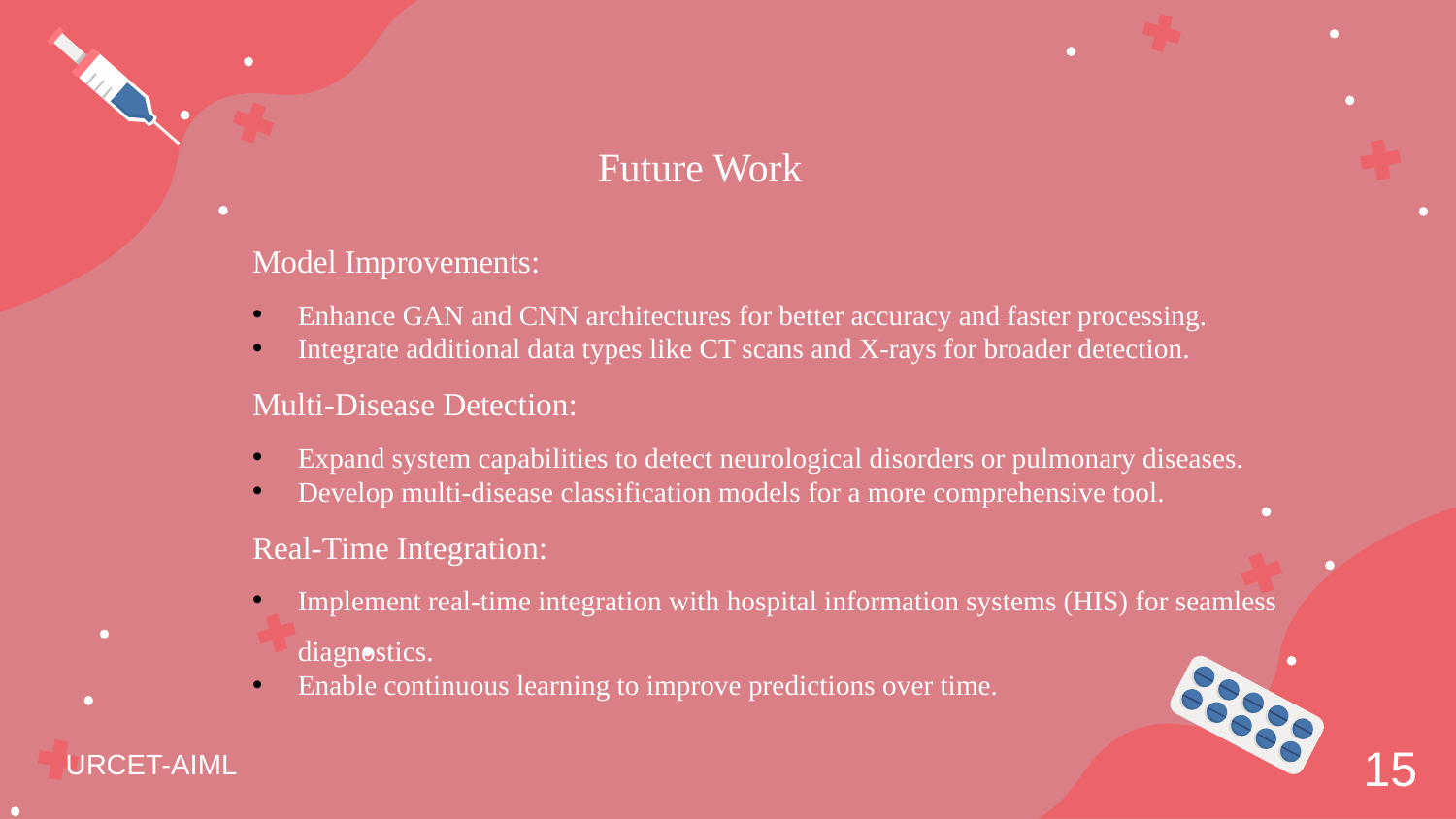

Future Work
Model Improvements:
Enhance GAN and CNN architectures for better accuracy and faster processing.
Integrate additional data types like CT scans and X-rays for broader detection.
Multi-Disease Detection:
Expand system capabilities to detect neurological disorders or pulmonary diseases.
Develop multi-disease classification models for a more comprehensive tool.
Real-Time Integration:
Implement real-time integration with hospital information systems (HIS) for seamless diagnostics.
Enable continuous learning to improve predictions over time.

15
URCET-AIML